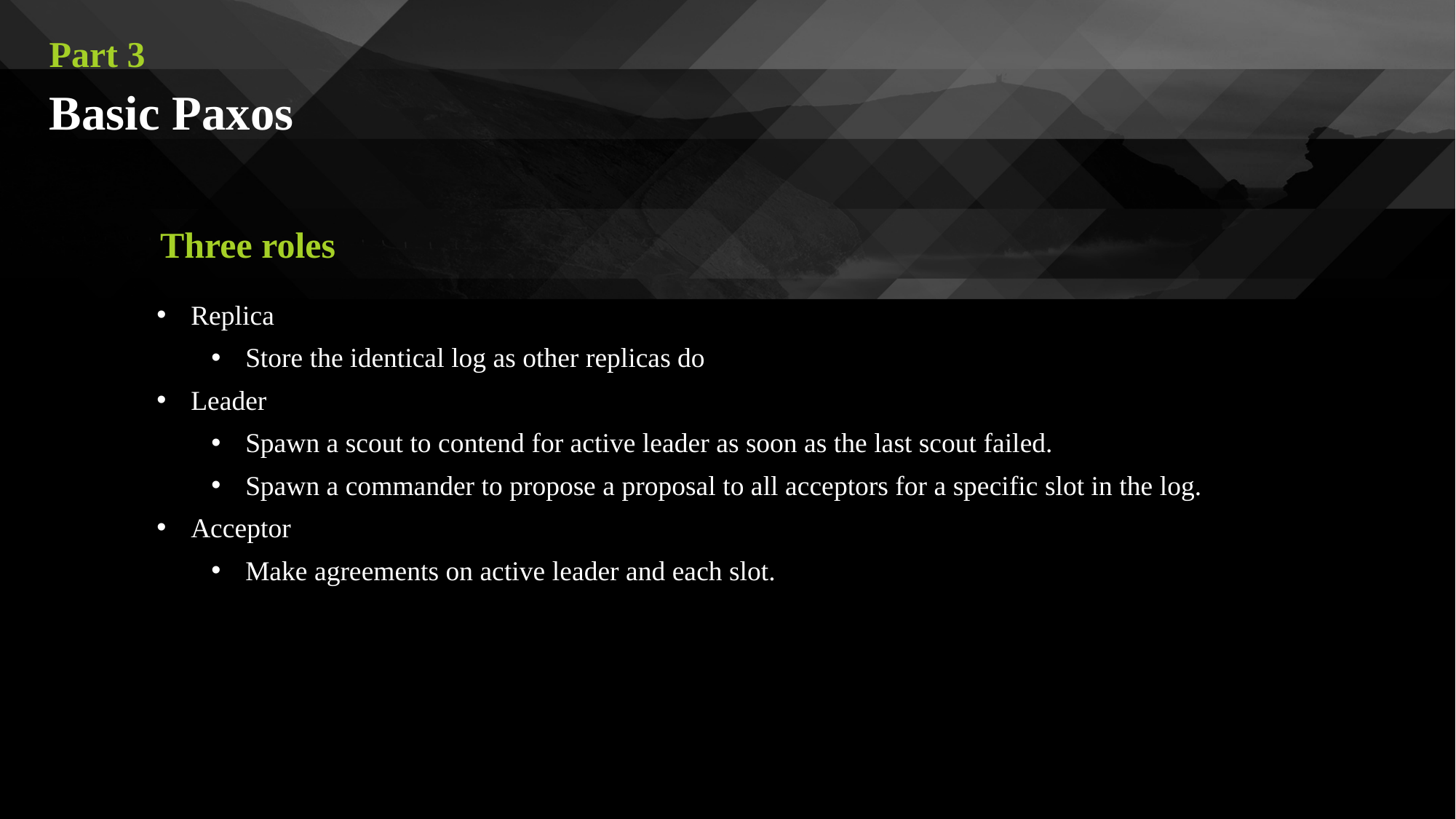

Part 3
Basic Paxos
Three roles
Replica
Store the identical log as other replicas do
Leader
Spawn a scout to contend for active leader as soon as the last scout failed.
Spawn a commander to propose a proposal to all acceptors for a specific slot in the log.
Acceptor
Make agreements on active leader and each slot.